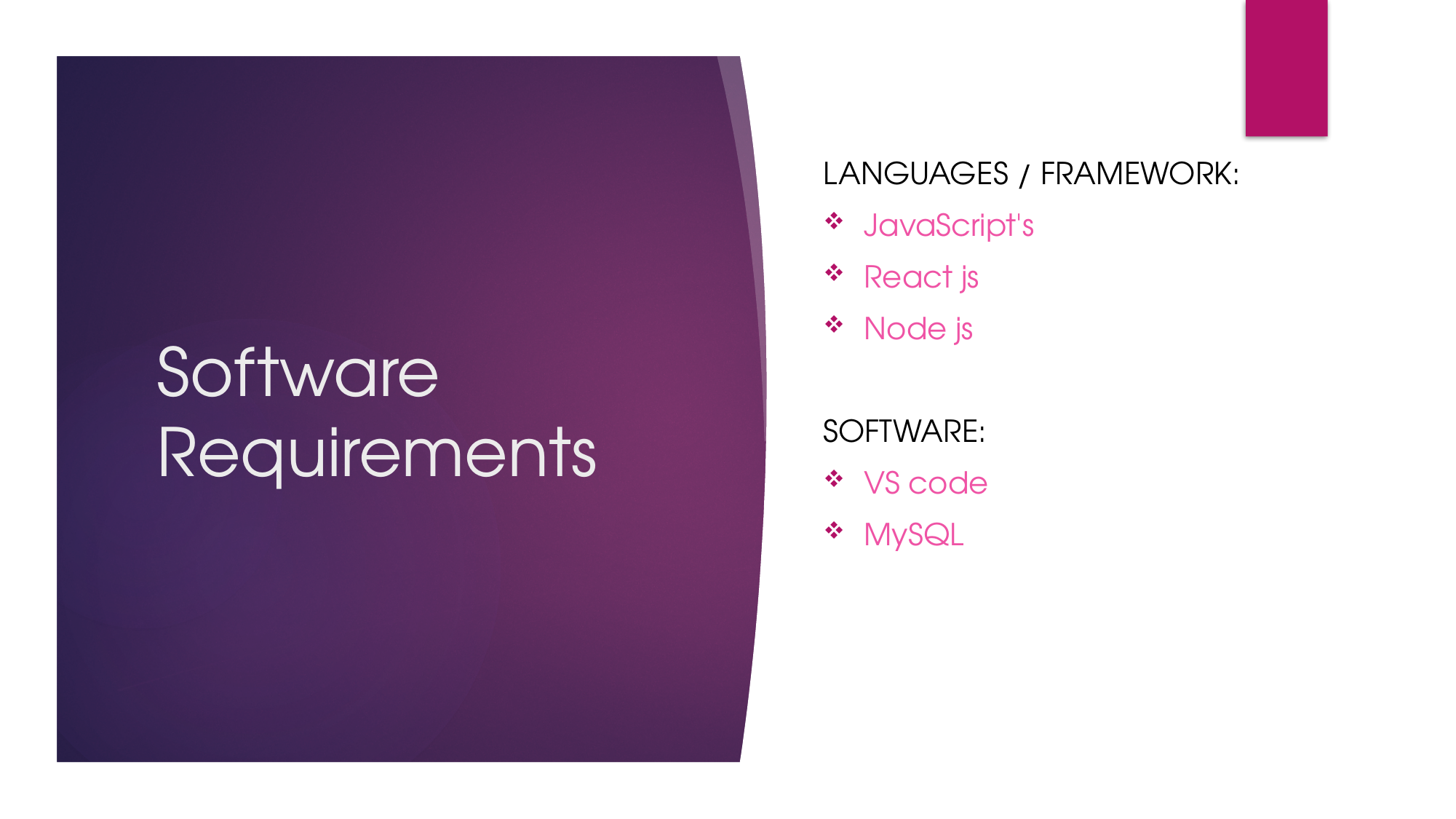

Languages / Framework:
JavaScript's
React js
Node js

Software:
VS code
MySQL

# Software Requirements